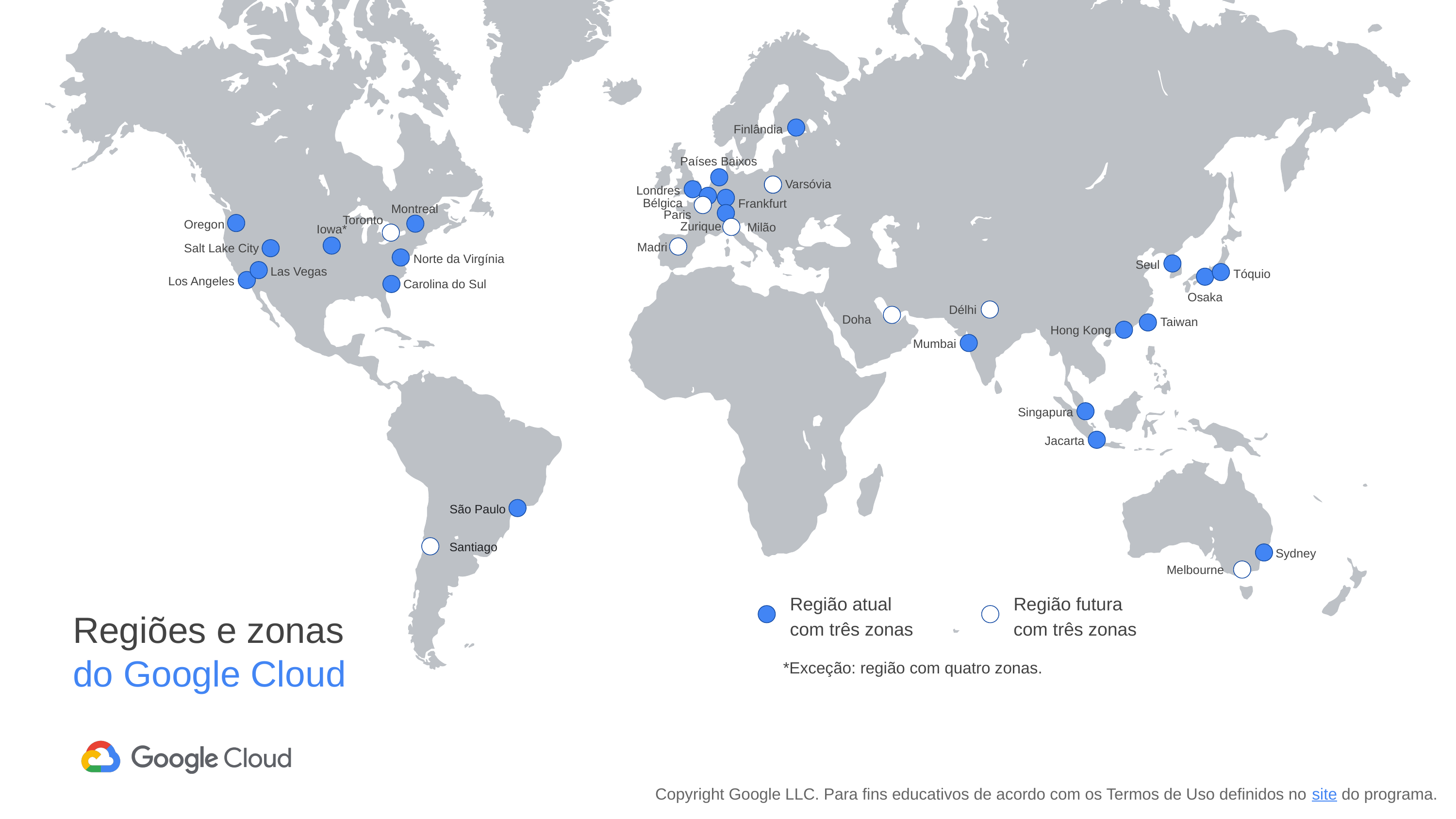

Finlândia
Países Baixos
Varsóvia
Londres
Bélgica
Frankfurt
Montreal
Zurique
Oregon
Iowa*
Salt Lake City
Norte da Virgínia
Seul
Las Vegas
Tóquio
Los Angeles
Carolina do Sul
Osaka
Taiwan
Hong Kong
Mumbai
Singapura
Jacarta
Sydney
São Paulo
Toronto
Délhi
Doha
Melbourne
Paris
Milão
Madri
Santiago

Região atual com três zonas
Região futura com três zonas

Regiões e zonas do Google Cloud
*Exceção: região com quatro zonas.
Copyright Google LLC. Para fins educativos de acordo com os Termos de Uso definidos no site do programa.